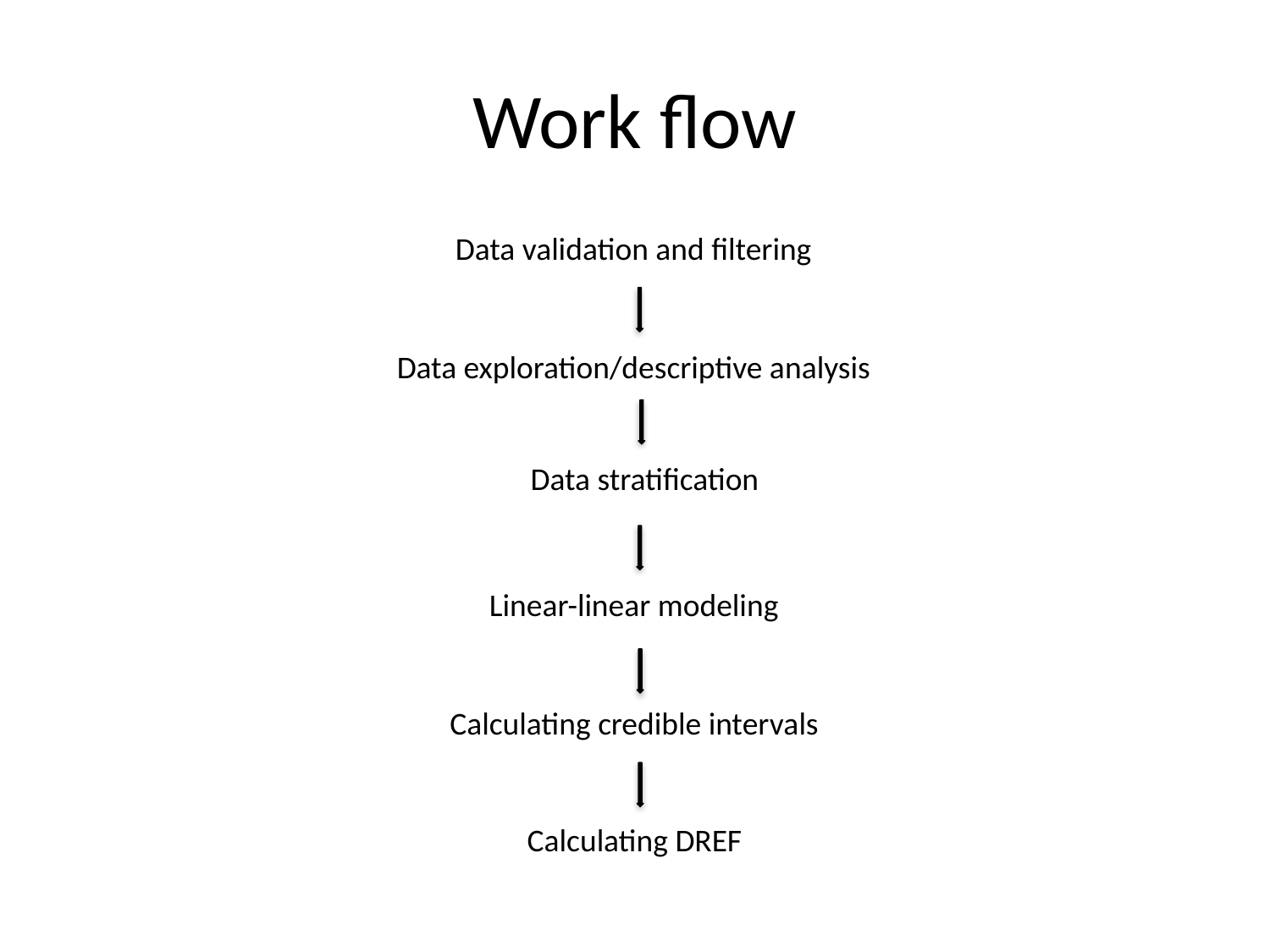

# Work flow
Data validation and filtering

Data exploration/descriptive analysis

Data stratification

Linear-linear modeling

Calculating credible intervals

Calculating DREF